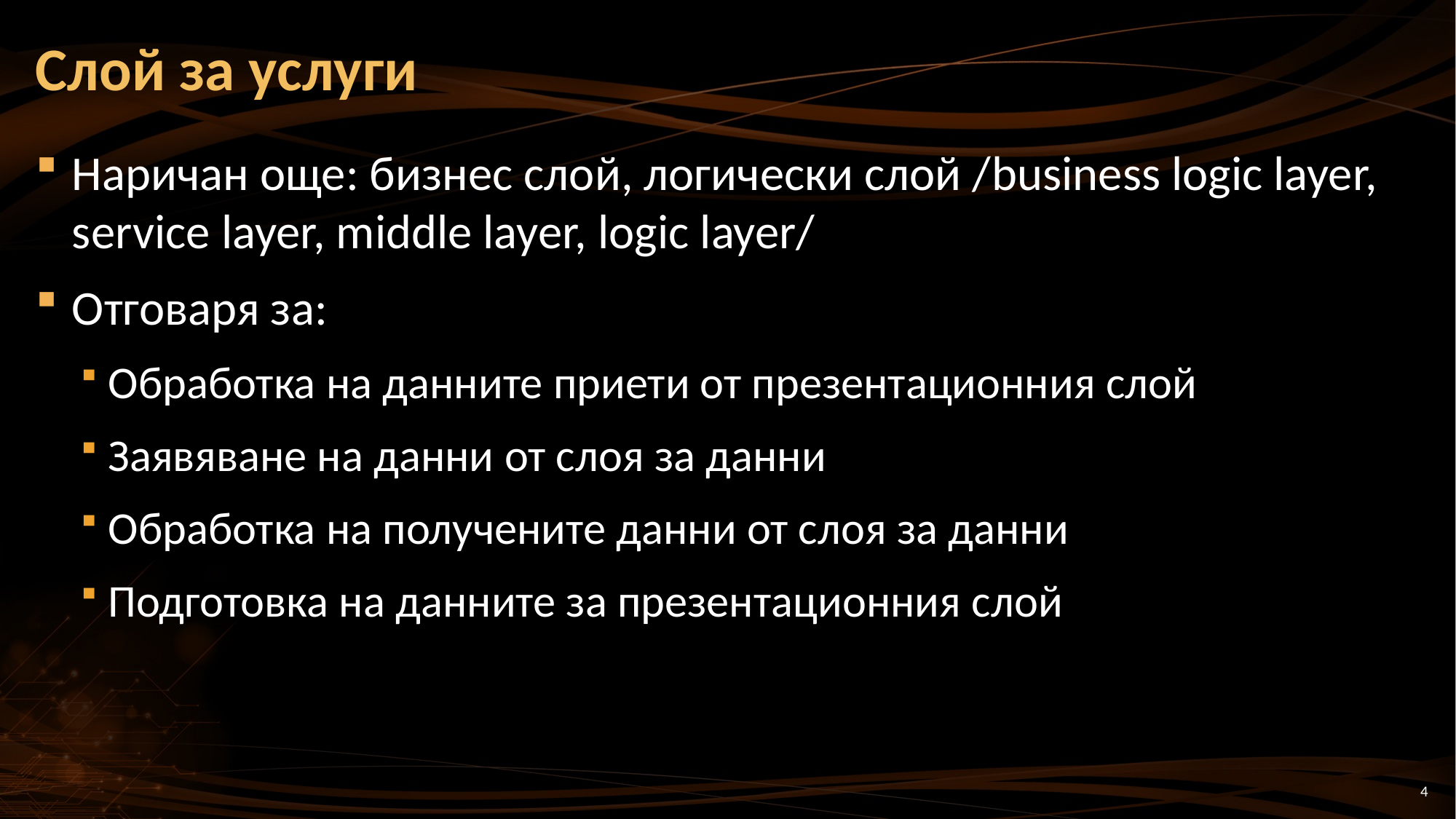

# Слой за услуги
Наричан още: бизнес слой, логически слой /business logic layer, service layer, middle layer, logic layer/
Отговаря за:
Обработка на данните приети от презентационния слой
Заявяване на данни от слоя за данни
Обработка на получените данни от слоя за данни
Подготовка на данните за презентационния слой
4